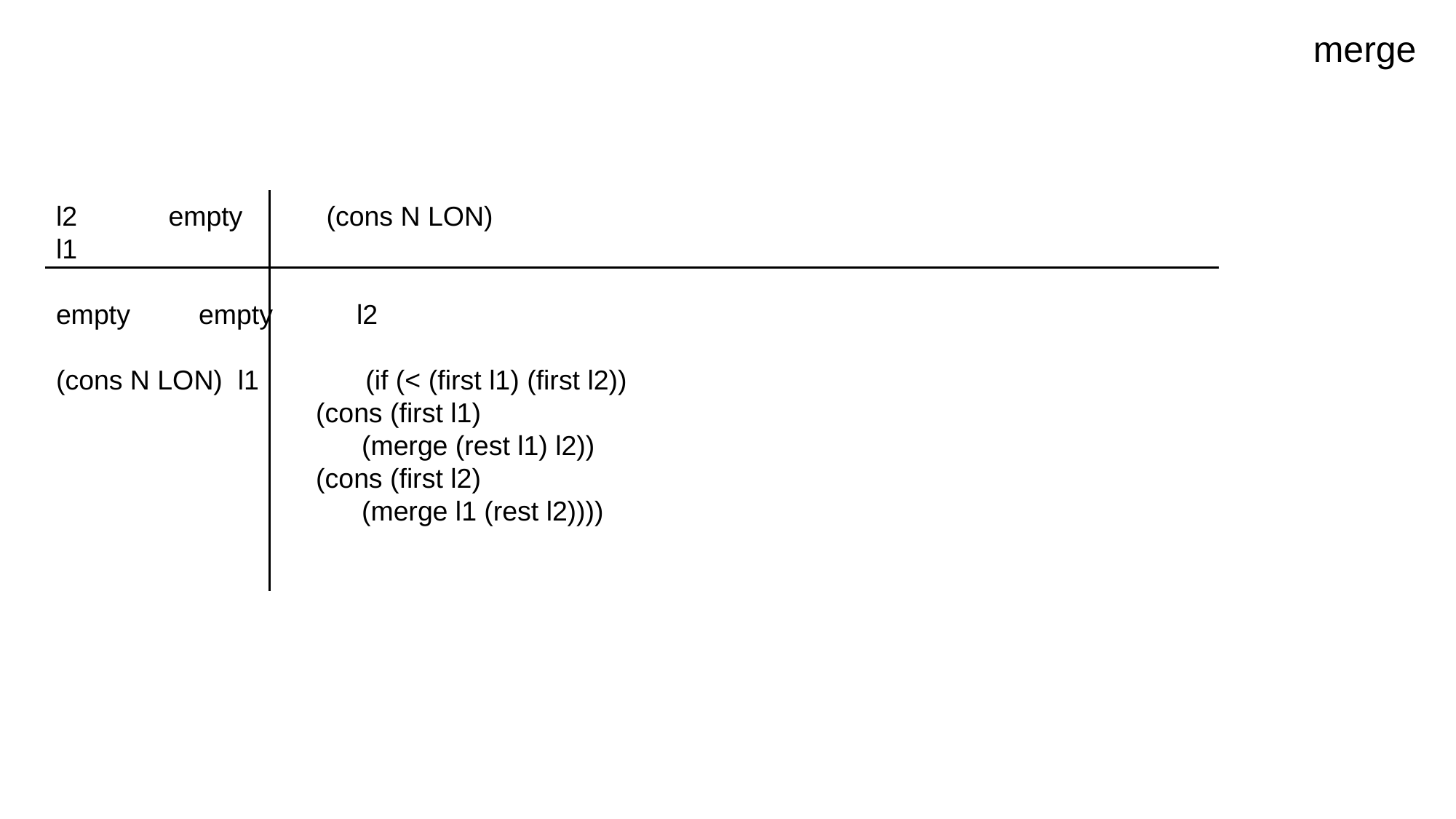

merge
l2            empty           (cons N LON)
l1

empty         empty           l2

(cons N LON)  l1              (if (< (first l1) (first l2))
                                  (cons (first l1)
                                        (merge (rest l1) l2))
                                  (cons (first l2)
                                        (merge l1 (rest l2))))